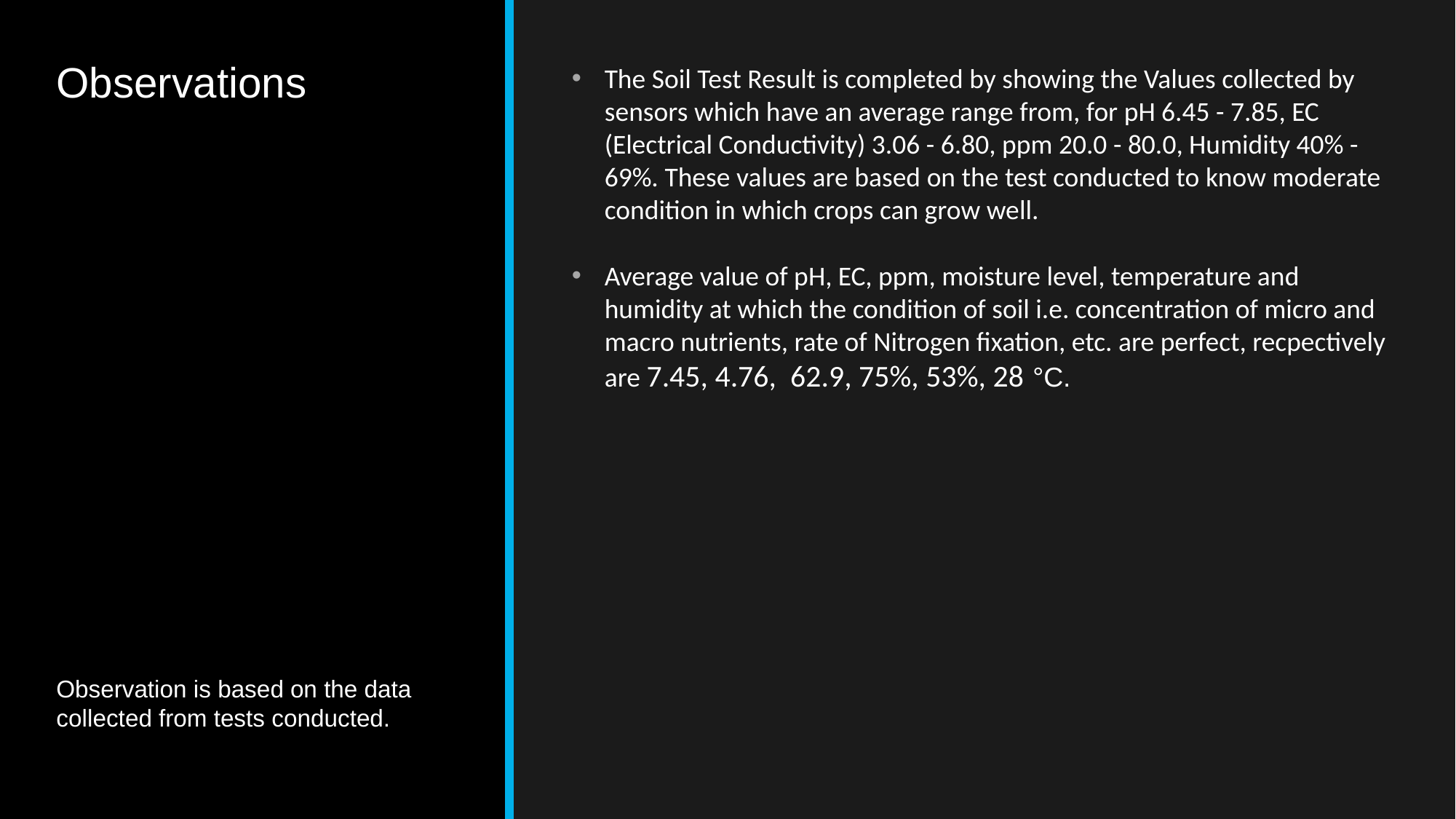

# Observations
The Soil Test Result is completed by showing the Values collected by sensors which have an average range from, for pH 6.45 - 7.85, EC (Electrical Conductivity) 3.06 - 6.80, ppm 20.0 - 80.0, Humidity 40% - 69%. These values are based on the test conducted to know moderate condition in which crops can grow well.
Average value of pH, EC, ppm, moisture level, temperature and humidity at which the condition of soil i.e. concentration of micro and macro nutrients, rate of Nitrogen fixation, etc. are perfect, recpectively are 7.45, 4.76,  62.9, 75%, 53%, 28 °C.
Observation is based on the data collected from tests conducted.